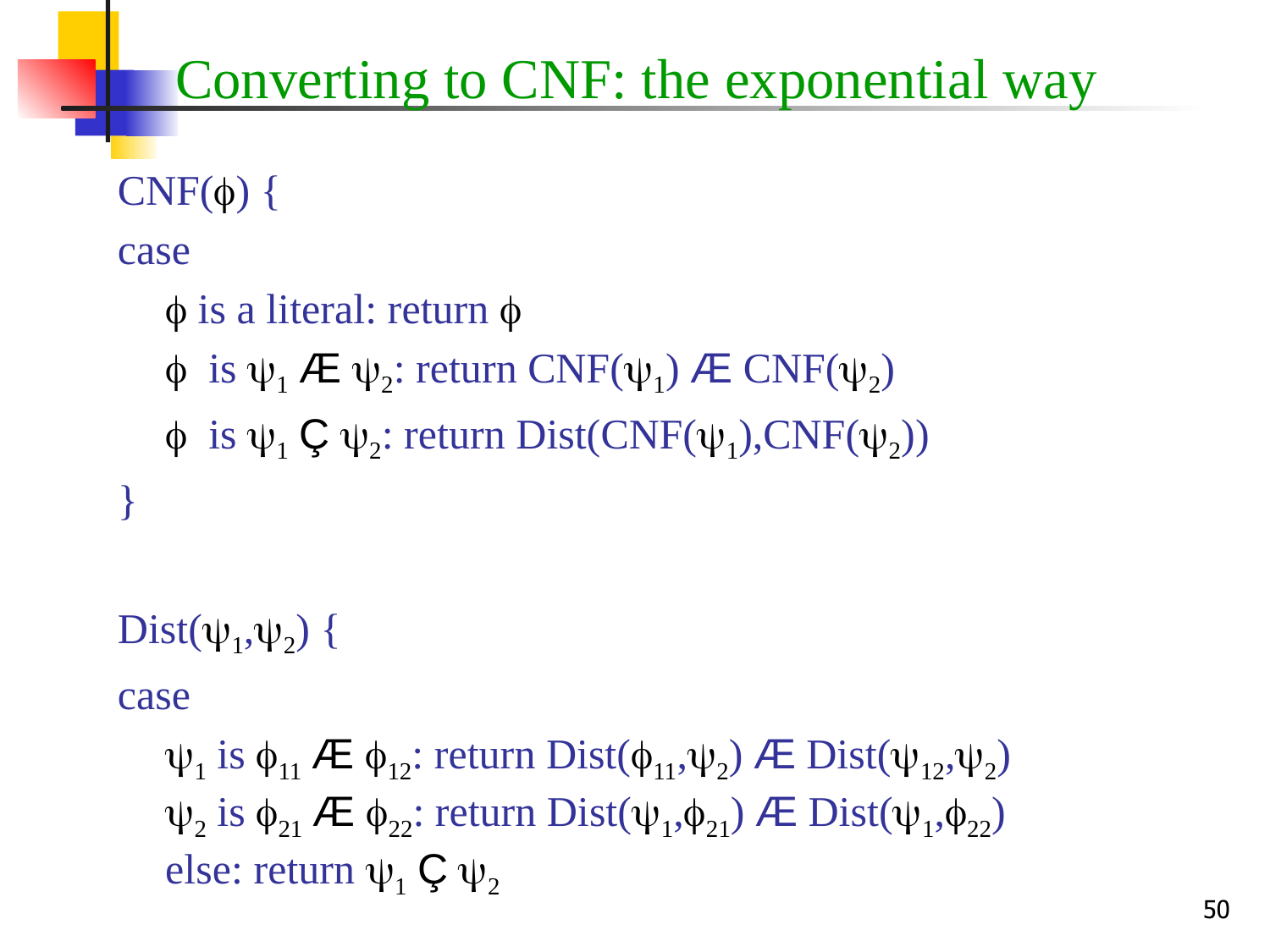

# Converting to CNF: the exponential way
CNF(φ) {
case
	φ is a literal: return φ
	φ is ψ1 Æ ψ2: return CNF(ψ1) Æ CNF(ψ2)
	φ is ψ1 Ç ψ2: return Dist(CNF(ψ1),CNF(ψ2))
}

Dist(ψ1,ψ2) {
case
	ψ1 is φ11 Æ φ12: return Dist(φ11,ψ2) Æ Dist(ψ12,ψ2)
ψ2 is φ21 Æ φ22: return Dist(ψ1,φ21) Æ Dist(ψ1,φ22)
else: return ψ1 Ç ψ2
50